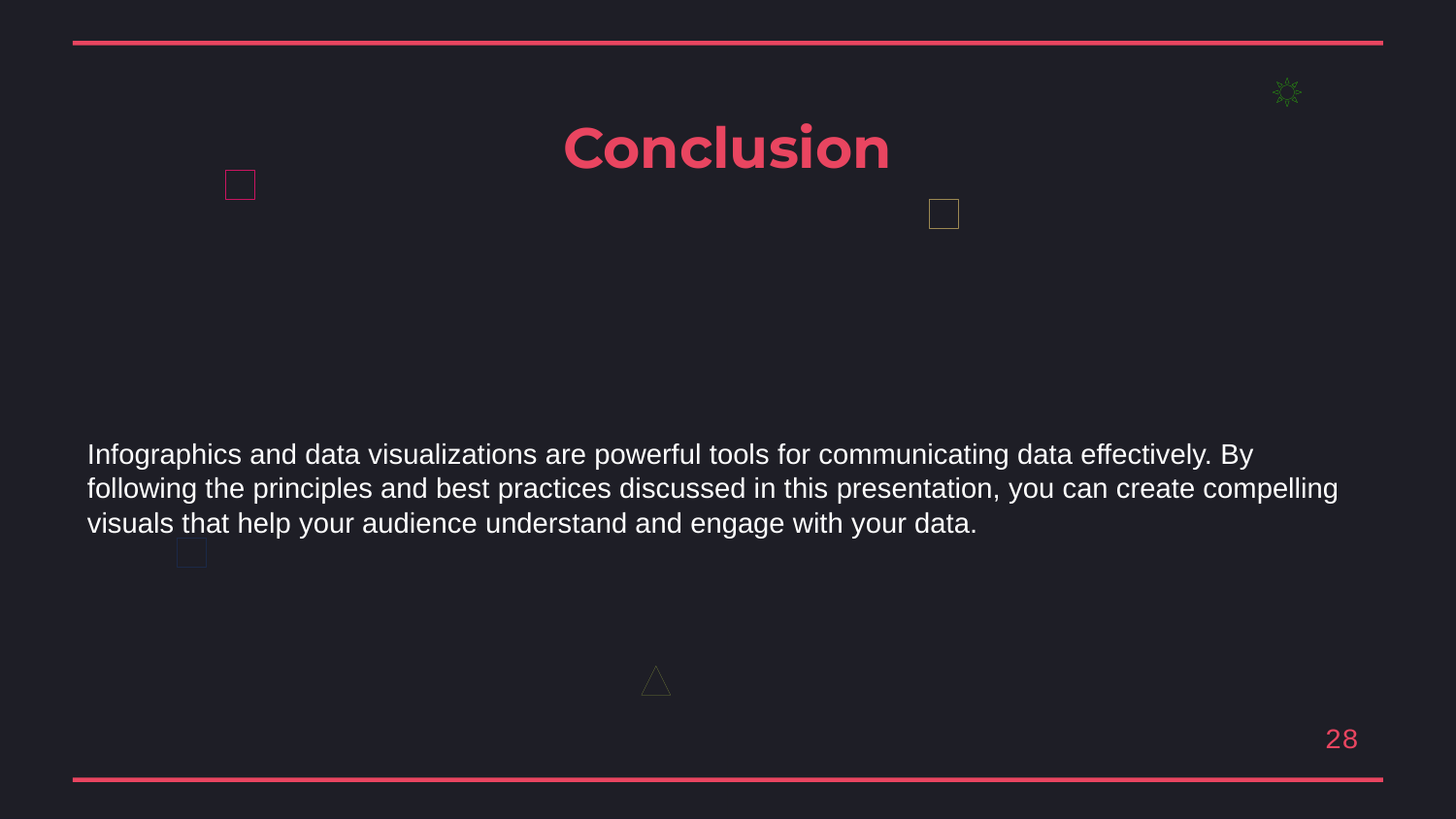

Conclusion

Infographics and data visualizations are powerful tools for communicating data effectively. By following the principles and best practices discussed in this presentation, you can create compelling visuals that help your audience understand and engage with your data.

28